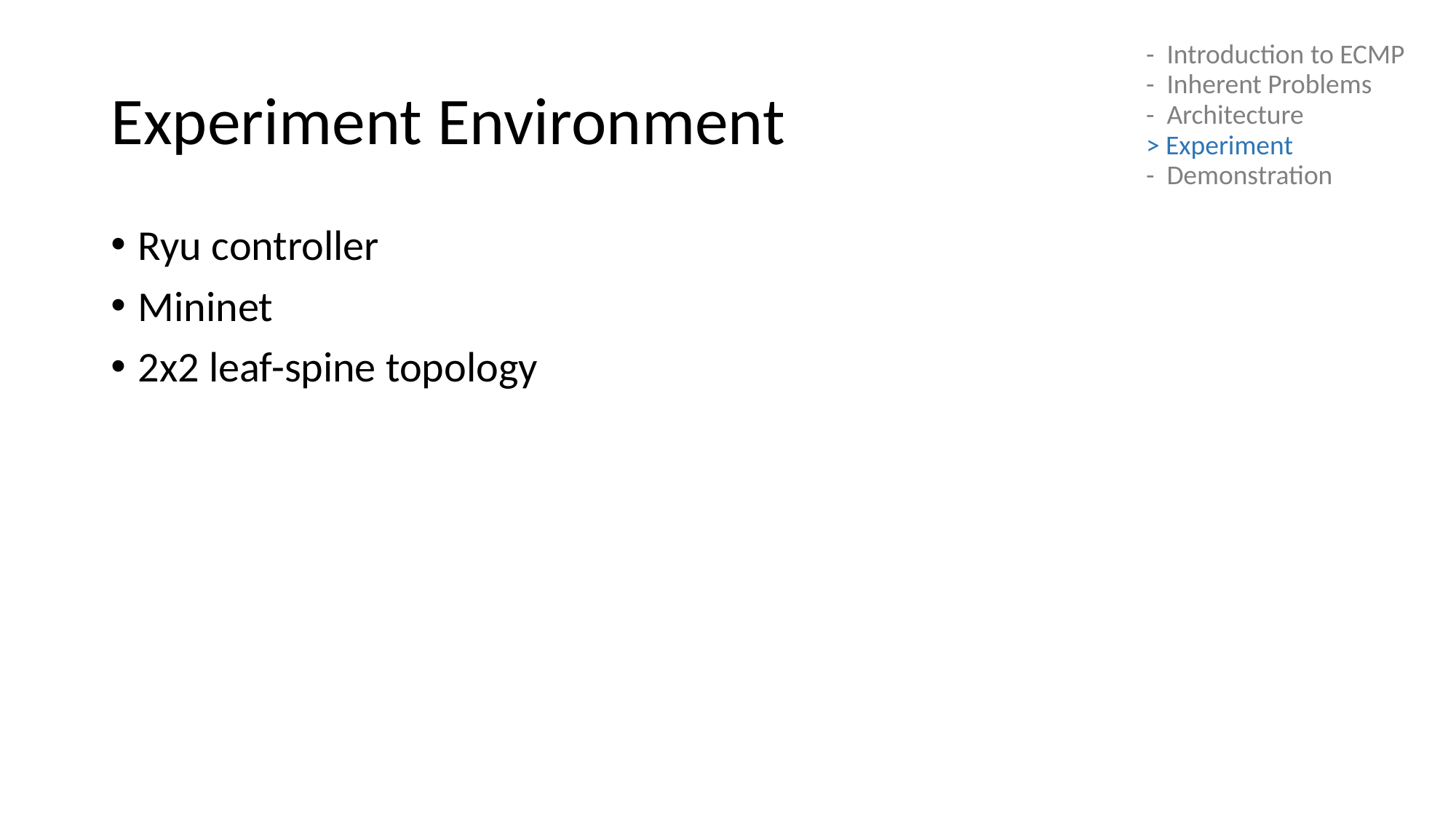

# Experiment Environment
-  Introduction to ECMP
-  Inherent Problems
-  Architecture
> Experiment
-  Demonstration
Ryu controller
Mininet
2x2 leaf-spine topology